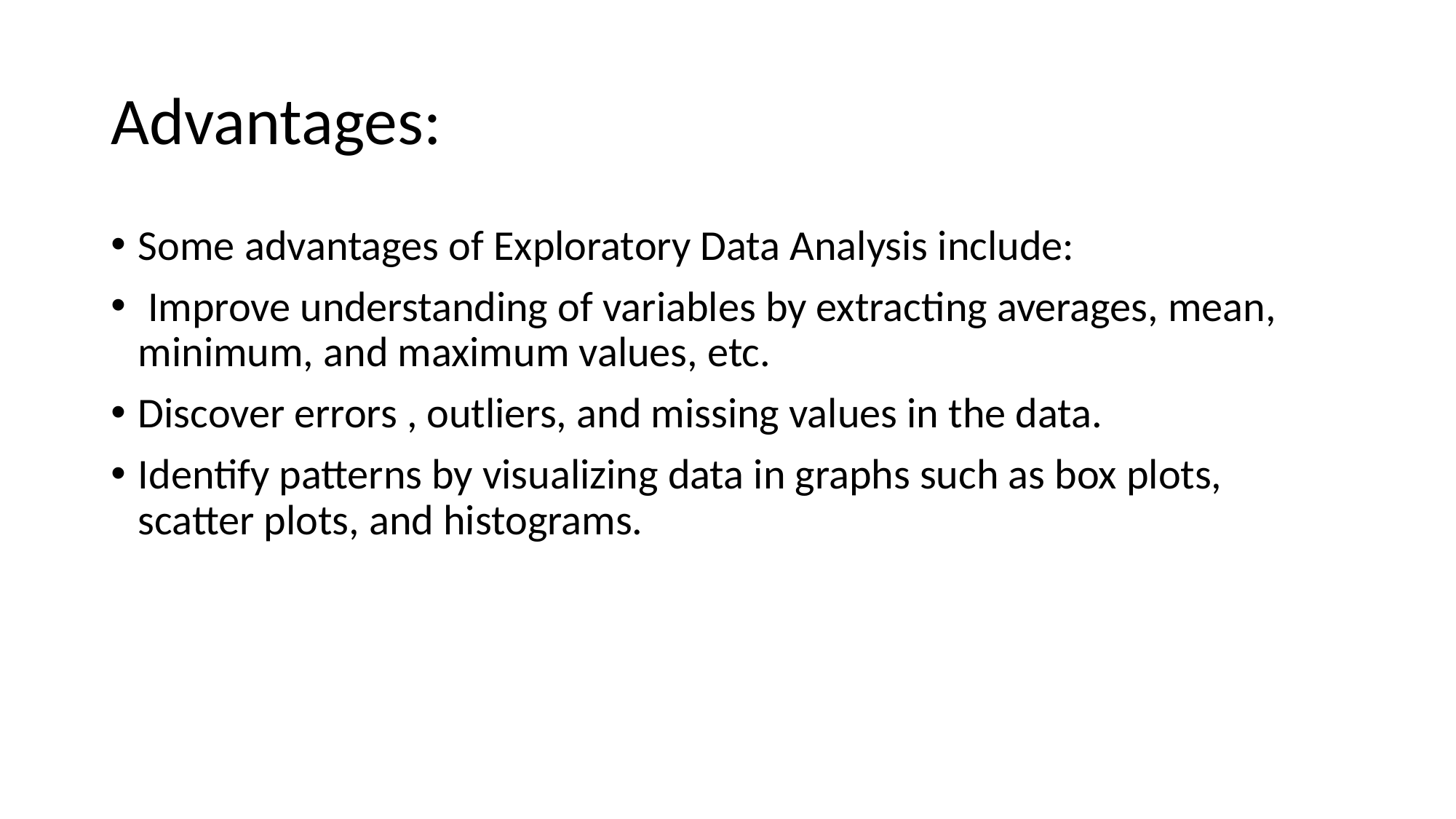

# Advantages:
Some advantages of Exploratory Data Analysis include:
 Improve understanding of variables by extracting averages, mean, minimum, and maximum values, etc.
Discover errors , outliers, and missing values in the data.
Identify patterns by visualizing data in graphs such as box plots, scatter plots, and histograms.